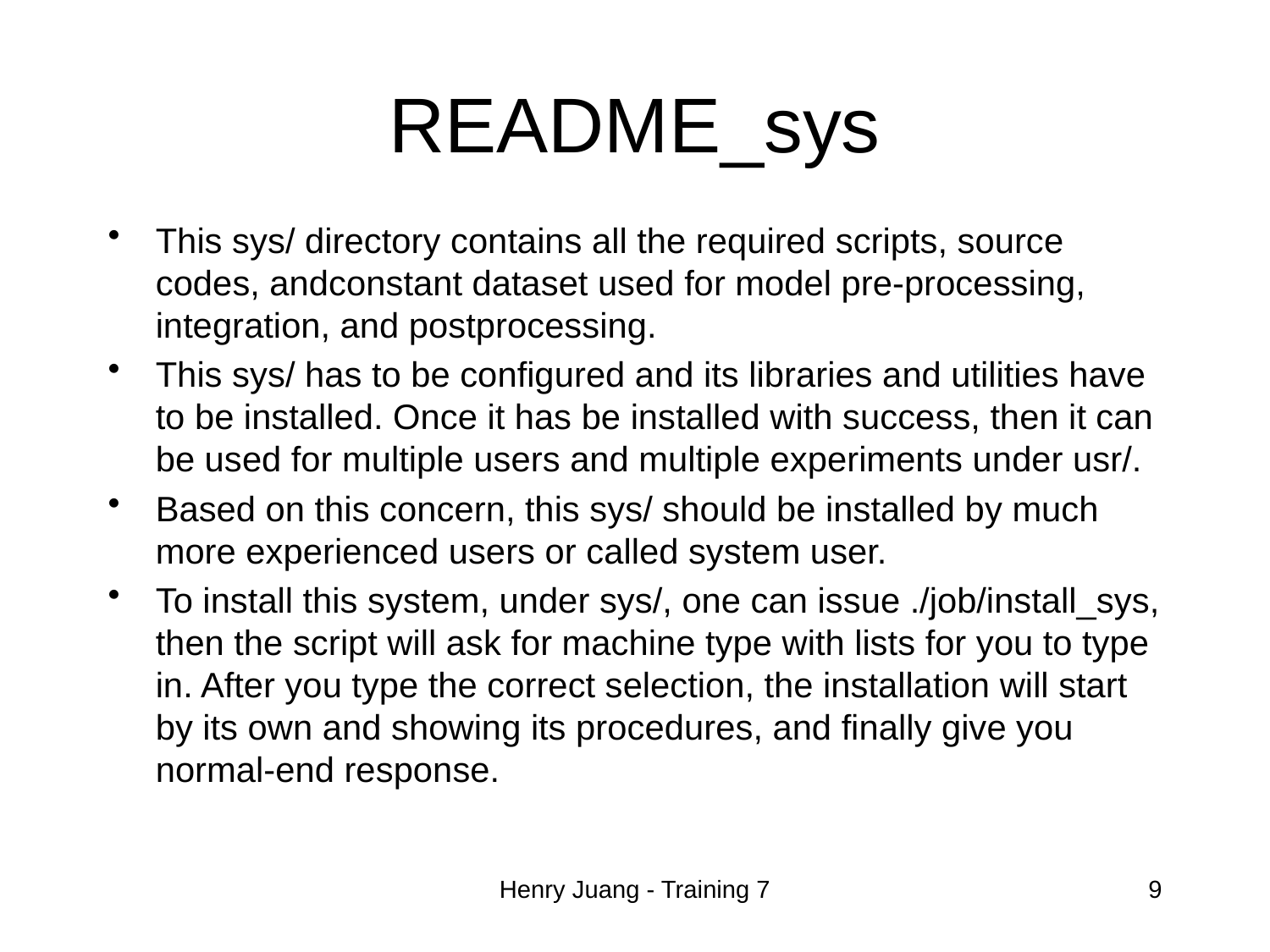

# README_sys
This sys/ directory contains all the required scripts, source codes, andconstant dataset used for model pre-processing, integration, and postprocessing.
This sys/ has to be configured and its libraries and utilities have to be installed. Once it has be installed with success, then it can be used for multiple users and multiple experiments under usr/.
Based on this concern, this sys/ should be installed by much more experienced users or called system user.
To install this system, under sys/, one can issue ./job/install_sys, then the script will ask for machine type with lists for you to type in. After you type the correct selection, the installation will start by its own and showing its procedures, and finally give you normal-end response.
Henry Juang - Training 7
9